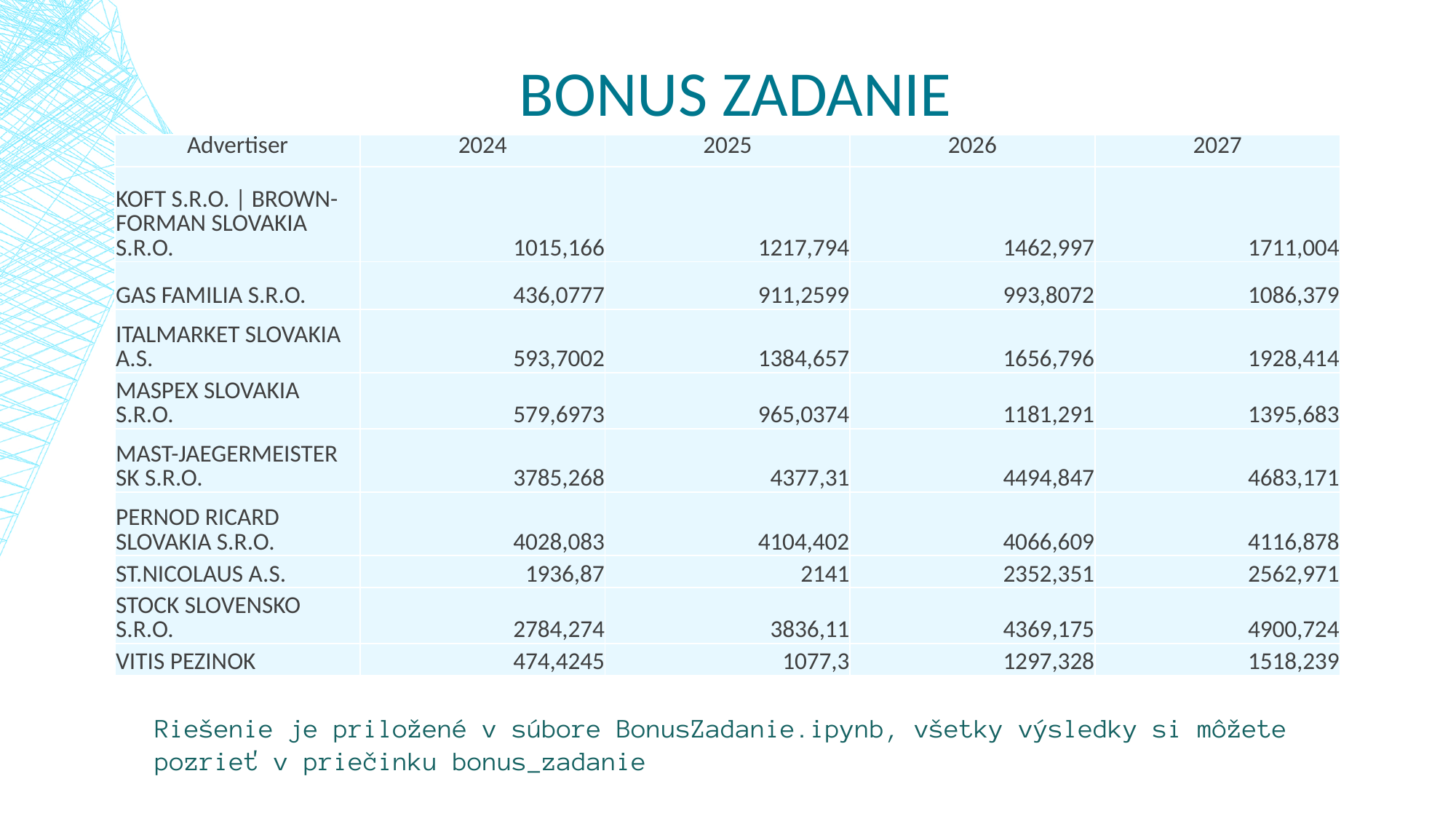

# Bonus Zadanie
| Advertiser | 2024 | 2025 | 2026 | 2027 |
| --- | --- | --- | --- | --- |
| KOFT S.R.O. | BROWN-FORMAN SLOVAKIA S.R.O. | 1015,166 | 1217,794 | 1462,997 | 1711,004 |
| GAS FAMILIA S.R.O. | 436,0777 | 911,2599 | 993,8072 | 1086,379 |
| ITALMARKET SLOVAKIA A.S. | 593,7002 | 1384,657 | 1656,796 | 1928,414 |
| MASPEX SLOVAKIA S.R.O. | 579,6973 | 965,0374 | 1181,291 | 1395,683 |
| MAST-JAEGERMEISTER SK S.R.O. | 3785,268 | 4377,31 | 4494,847 | 4683,171 |
| PERNOD RICARD SLOVAKIA S.R.O. | 4028,083 | 4104,402 | 4066,609 | 4116,878 |
| ST.NICOLAUS A.S. | 1936,87 | 2141 | 2352,351 | 2562,971 |
| STOCK SLOVENSKO S.R.O. | 2784,274 | 3836,11 | 4369,175 | 4900,724 |
| VITIS PEZINOK | 474,4245 | 1077,3 | 1297,328 | 1518,239 |
Riešenie je priložené v súbore BonusZadanie.ipynb, všetky výsledky si môžete pozrieť v priečinku bonus_zadanie